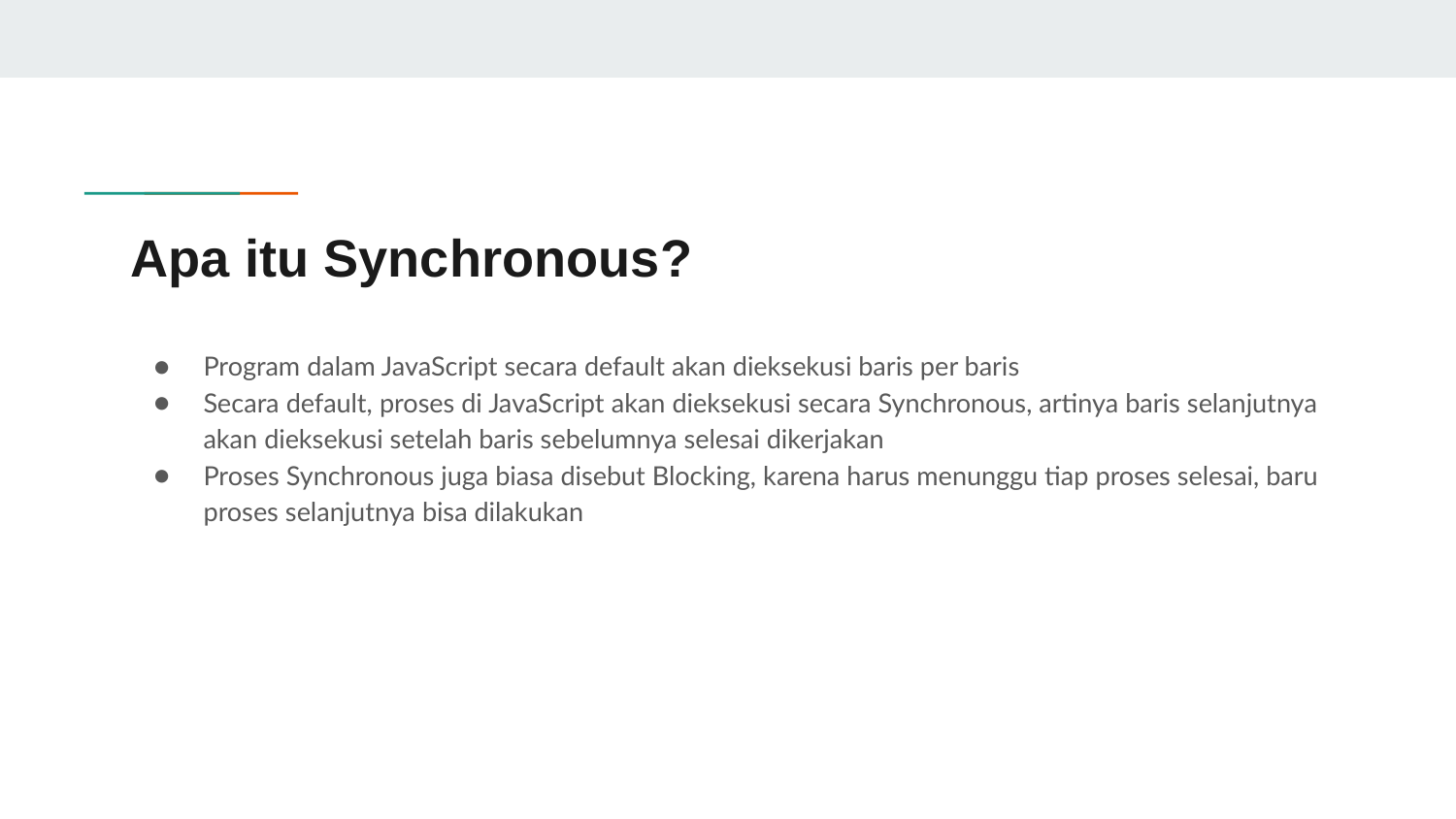

# Apa itu Synchronous?
Program dalam JavaScript secara default akan dieksekusi baris per baris
Secara default, proses di JavaScript akan dieksekusi secara Synchronous, artinya baris selanjutnya akan dieksekusi setelah baris sebelumnya selesai dikerjakan
Proses Synchronous juga biasa disebut Blocking, karena harus menunggu tiap proses selesai, baru proses selanjutnya bisa dilakukan